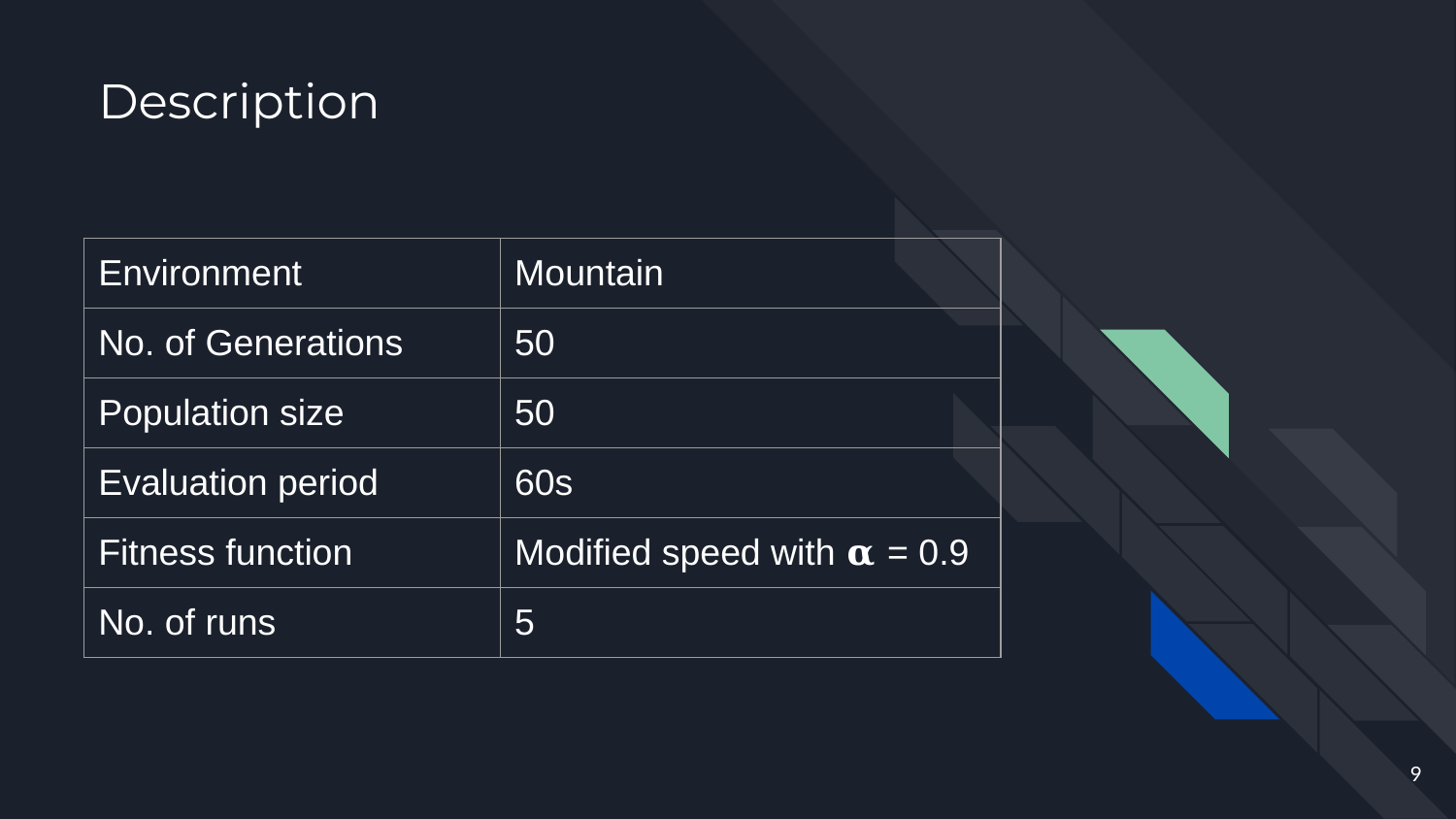

# Description
| Environment | Mountain |
| --- | --- |
| No. of Generations | 50 |
| Population size | 50 |
| Evaluation period | 60s |
| Fitness function | Modified speed with 𝛂 = 0.9 |
| No. of runs | 5 |
9